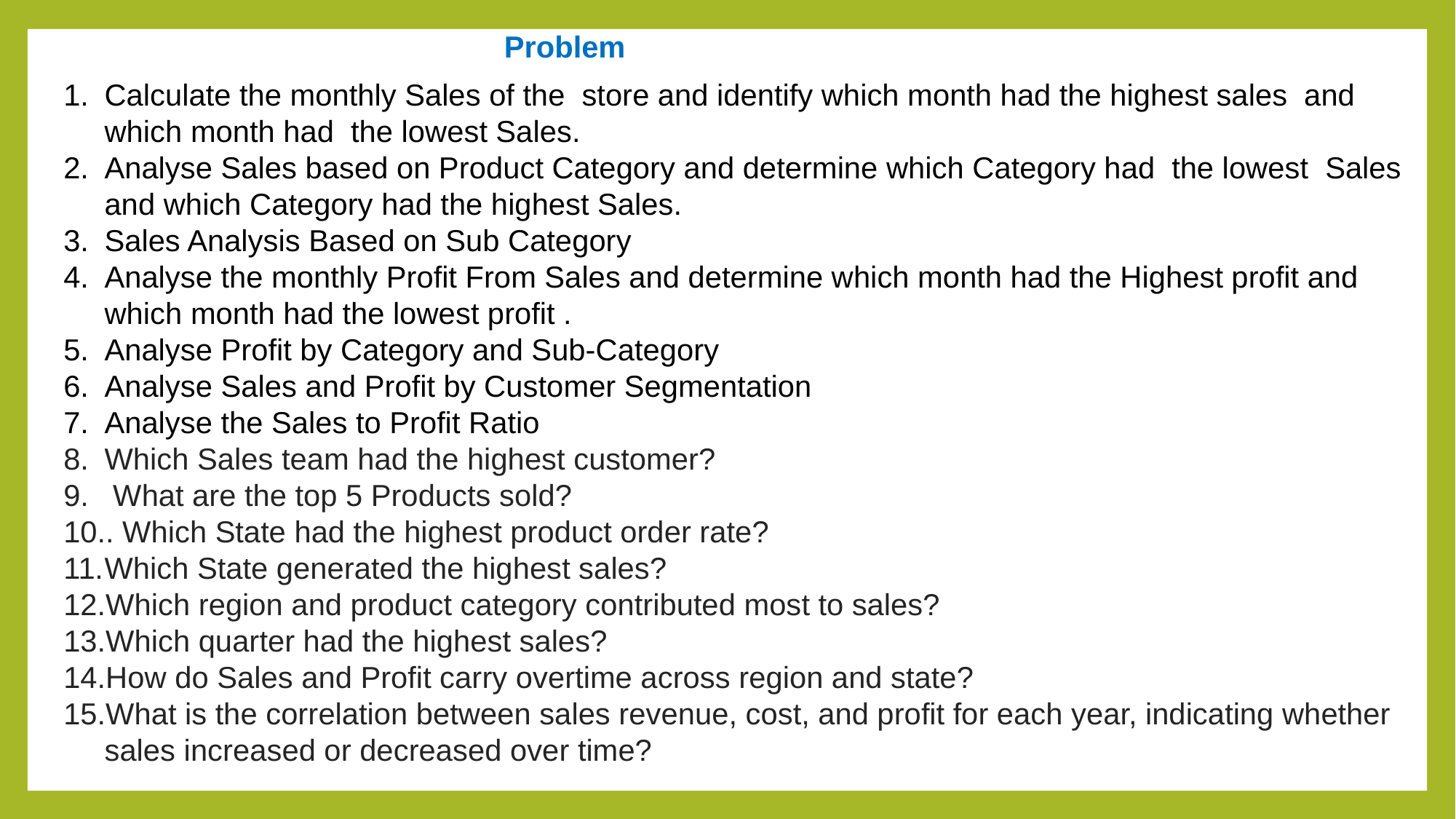

Problem
Calculate the monthly Sales of the  store and identify which month had the highest sales  and which month had  the lowest Sales.
Analyse Sales based on Product Category and determine which Category had  the lowest  Sales and which Category had the highest Sales.
Sales Analysis Based on Sub Category
Analyse the monthly Profit From Sales and determine which month had the Highest profit and which month had the lowest profit .
Analyse Profit by Category and Sub-Category
Analyse Sales and Profit by Customer Segmentation
Analyse the Sales to Profit Ratio
Which Sales team had the highest customer?
 What are the top 5 Products sold?
. Which State had the highest product order rate?
Which State generated the highest sales?
Which region and product category contributed most to sales?
Which quarter had the highest sales?
How do Sales and Profit carry overtime across region and state?
What is the correlation between sales revenue, cost, and profit for each year, indicating whether sales increased or decreased over time?